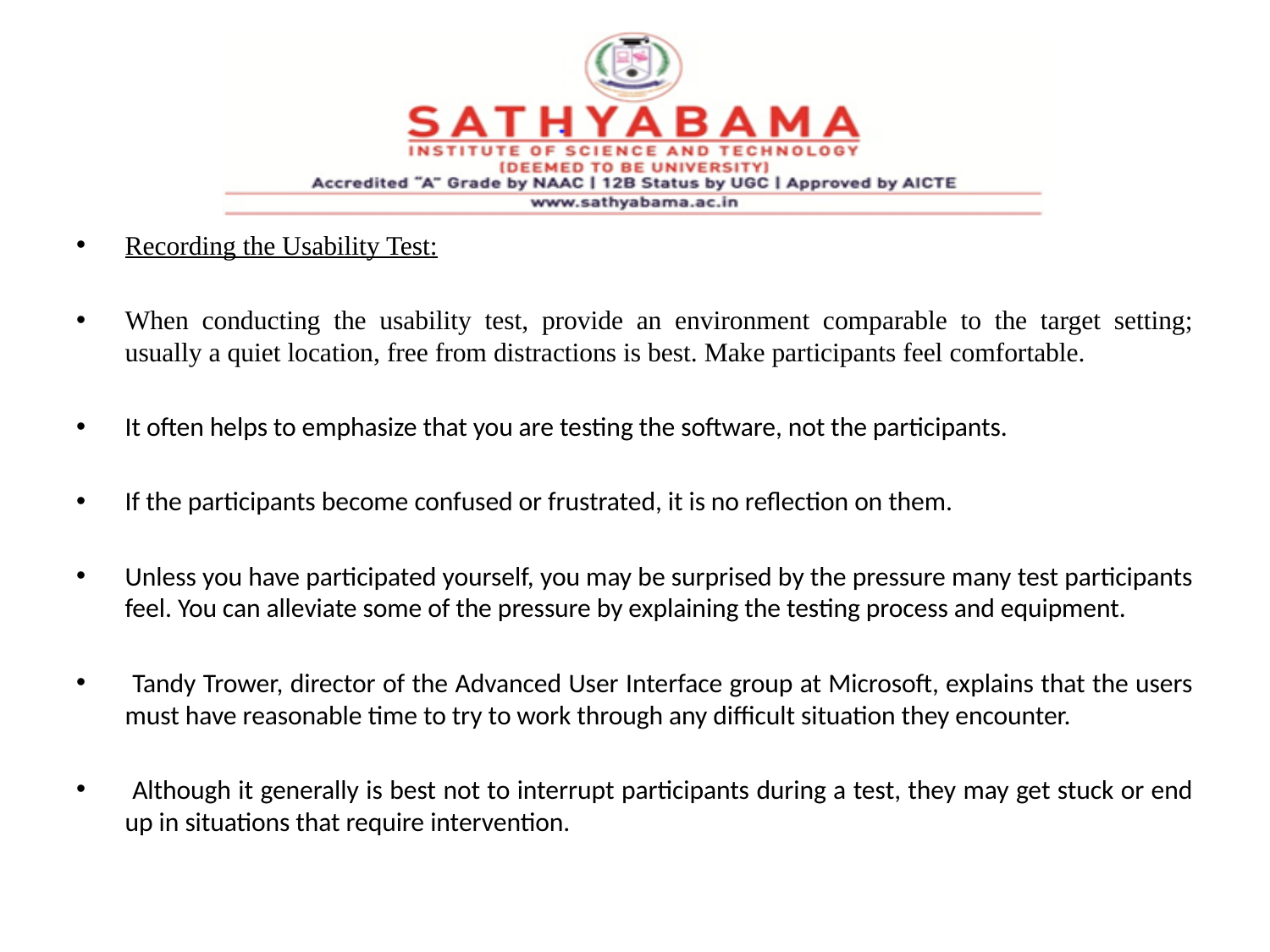

#
Recording the Usability Test:

When conducting the usability test, provide an environment comparable to the target setting; usually a quiet location, free from distractions is best. Make participants feel comfortable.

It often helps to emphasize that you are testing the software, not the participants.

If the participants become confused or frustrated, it is no reflection on them.

Unless you have participated yourself, you may be surprised by the pressure many test participants feel. You can alleviate some of the pressure by explaining the testing process and equipment.

 Tandy Trower, director of the Advanced User Interface group at Microsoft, explains that the users must have reasonable time to try to work through any difficult situation they encounter.

 Although it generally is best not to interrupt participants during a test, they may get stuck or end up in situations that require intervention.